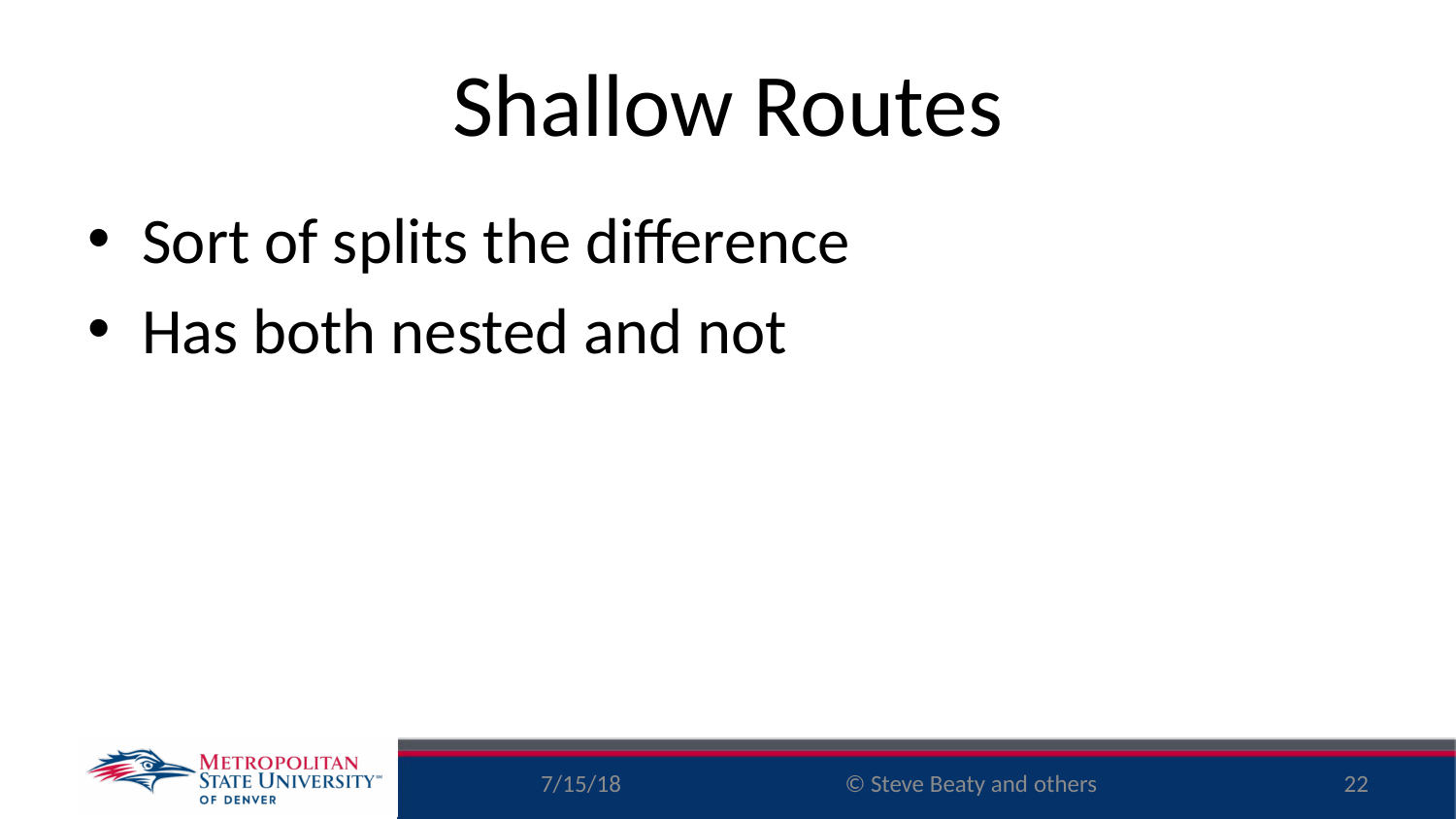

# Shallow Routes
Sort of splits the difference
Has both nested and not
7/15/18
22
© Steve Beaty and others